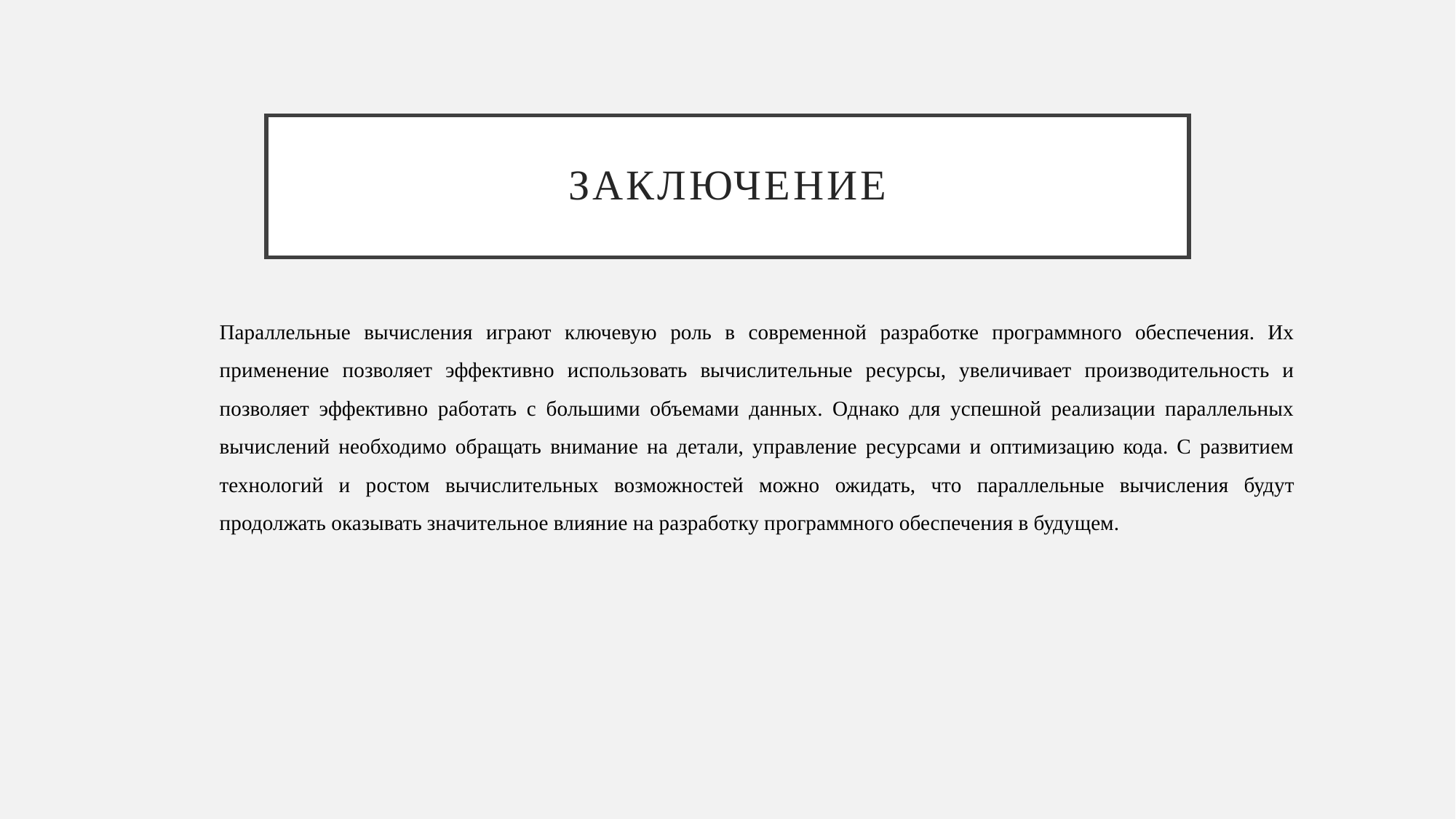

# Заключение
Параллельные вычисления играют ключевую роль в современной разработке программного обеспечения. Их применение позволяет эффективно использовать вычислительные ресурсы, увеличивает производительность и позволяет эффективно работать с большими объемами данных. Однако для успешной реализации параллельных вычислений необходимо обращать внимание на детали, управление ресурсами и оптимизацию кода. С развитием технологий и ростом вычислительных возможностей можно ожидать, что параллельные вычисления будут продолжать оказывать значительное влияние на разработку программного обеспечения в будущем.